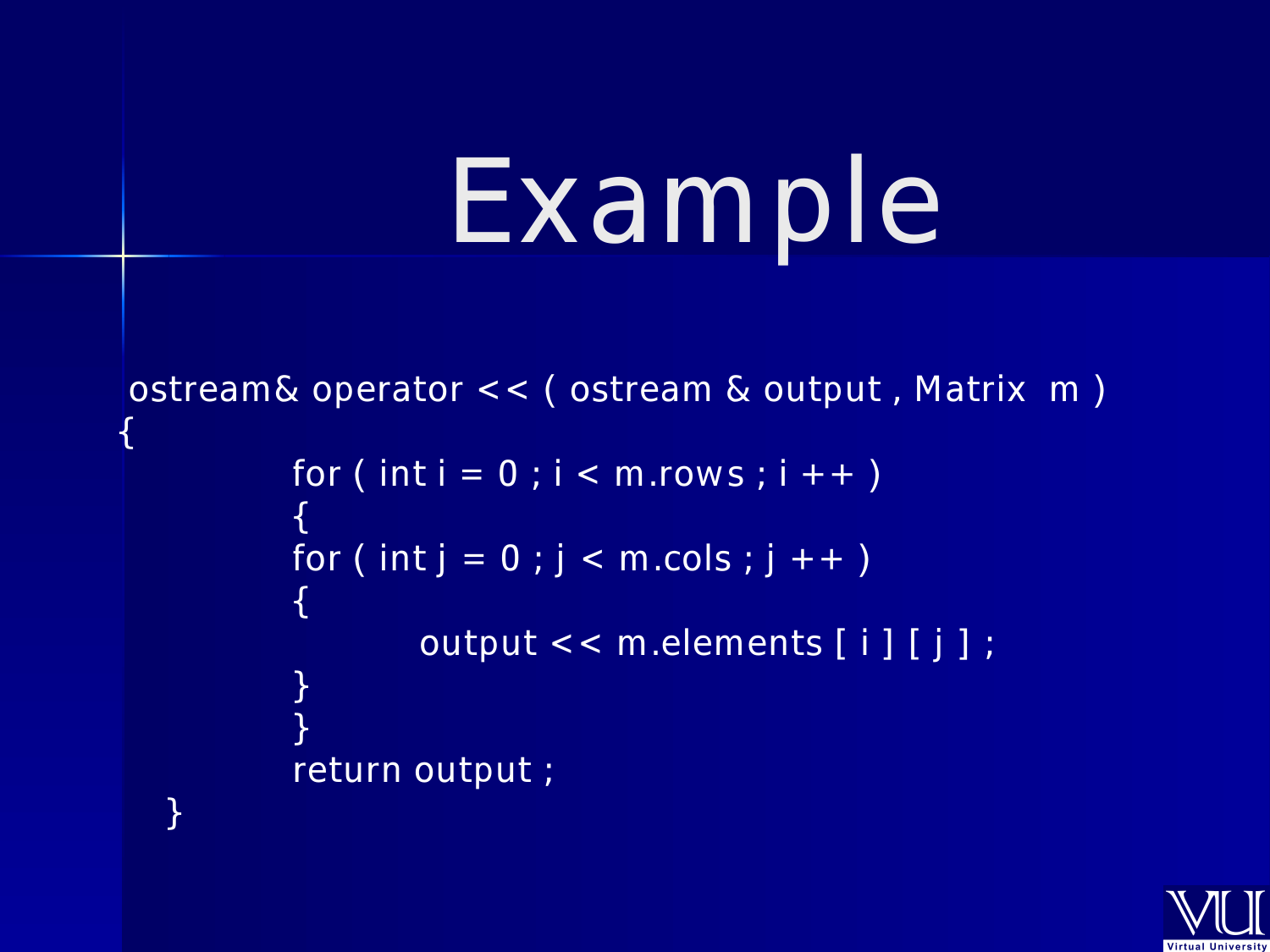

# Example
 ostream& operator << ( ostream & output , Matrix  m )
{
		for ( int i = 0 ; i < m.rows ; i ++ )
    	{
        	for ( int j = 0 ; j < m.cols ; j ++ )
        	{
          		output << m.elements [ i ] [ j ] ;
        	}
    	}
    	return output ;
}